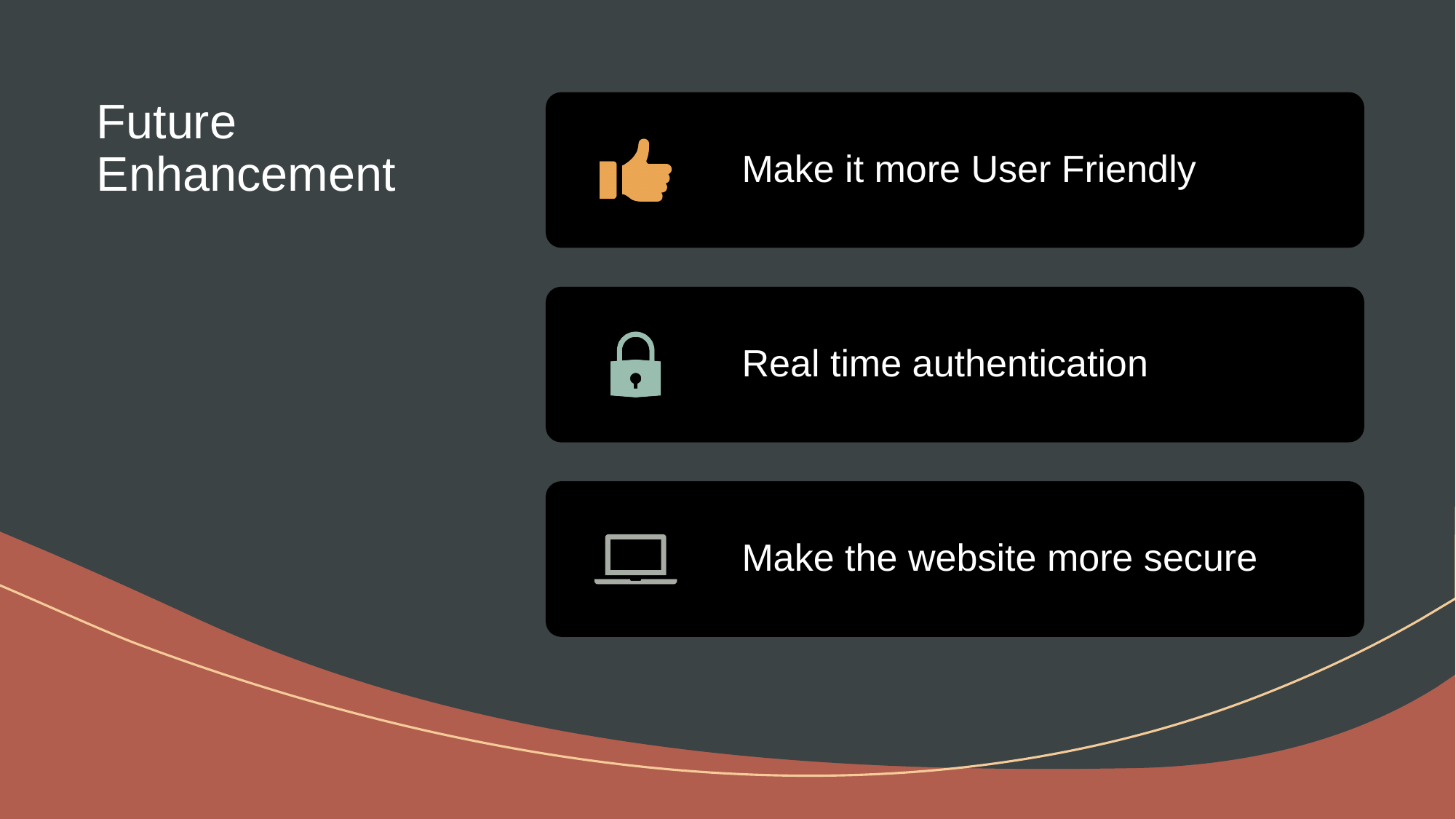

# Future Enhancement
Make it more User Friendly
Real time authentication
Make the website more secure